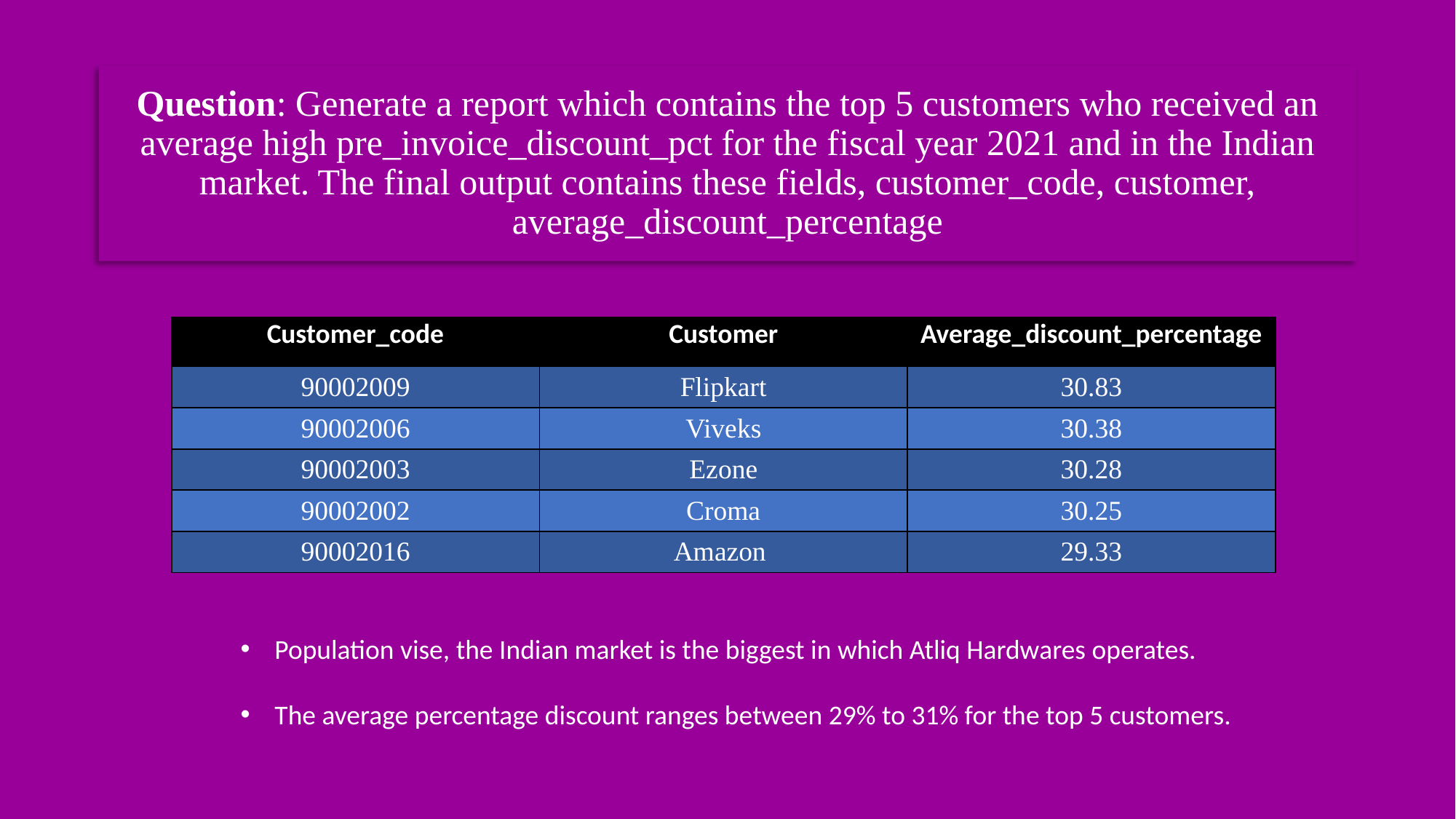

# Question: Generate a report which contains the top 5 customers who received an average high pre_invoice_discount_pct for the fiscal year 2021 and in the Indian market. The final output contains these fields, customer_code, customer, average_discount_percentage
| Customer\_code | Customer | Average\_discount\_percentage |
| --- | --- | --- |
| 90002009 | Flipkart | 30.83 |
| 90002006 | Viveks | 30.38 |
| 90002003 | Ezone | 30.28 |
| 90002002 | Croma | 30.25 |
| 90002016 | Amazon | 29.33 |
Population vise, the Indian market is the biggest in which Atliq Hardwares operates.

The average percentage discount ranges between 29% to 31% for the top 5 customers.